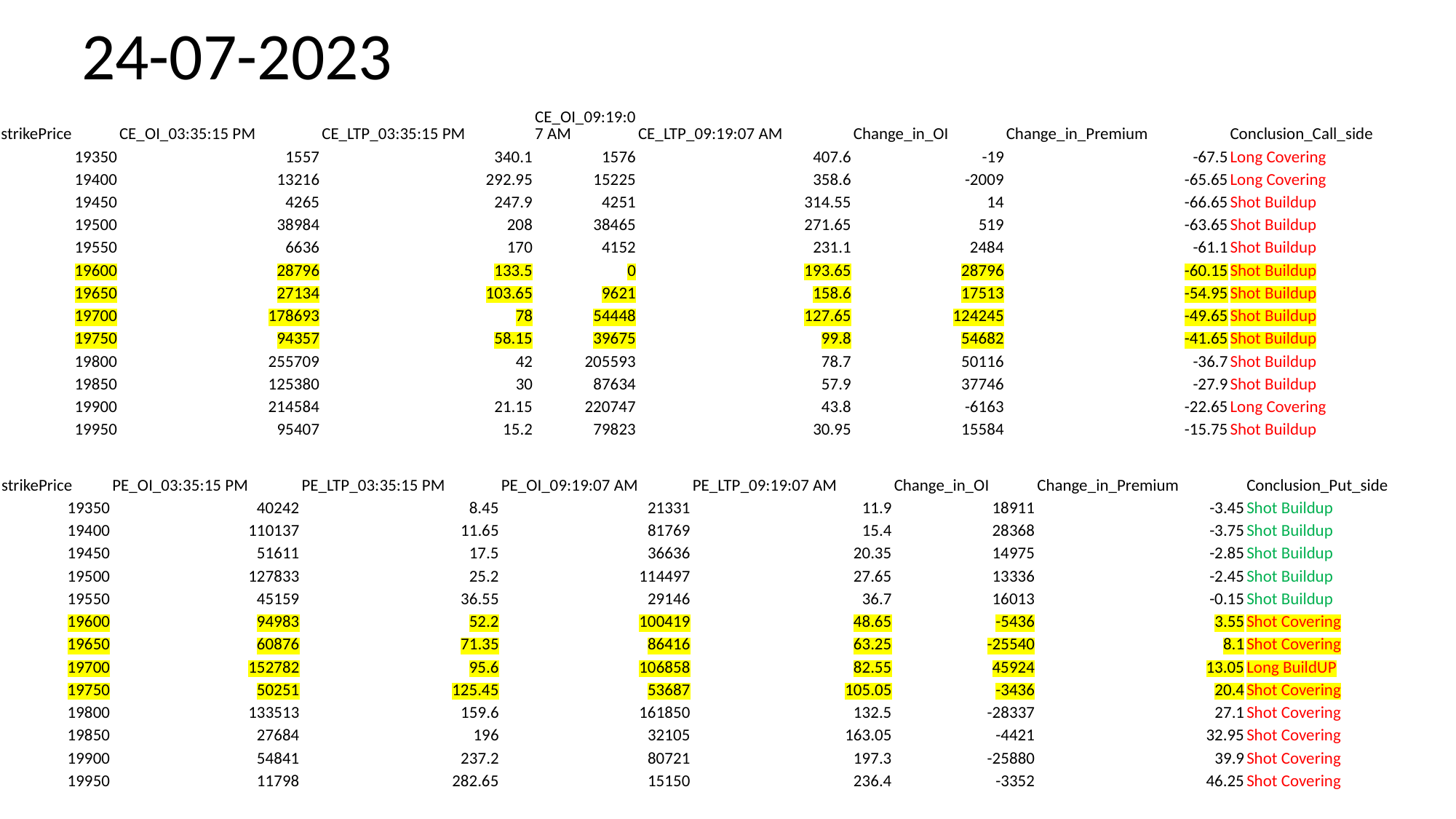

# 24-07-2023
| strikePrice | CE\_OI\_03:35:15 PM | CE\_LTP\_03:35:15 PM | CE\_OI\_09:19:07 AM | CE\_LTP\_09:19:07 AM | Change\_in\_OI | Change\_in\_Premium | Conclusion\_Call\_side |
| --- | --- | --- | --- | --- | --- | --- | --- |
| 19350 | 1557 | 340.1 | 1576 | 407.6 | -19 | -67.5 | Long Covering |
| 19400 | 13216 | 292.95 | 15225 | 358.6 | -2009 | -65.65 | Long Covering |
| 19450 | 4265 | 247.9 | 4251 | 314.55 | 14 | -66.65 | Shot Buildup |
| 19500 | 38984 | 208 | 38465 | 271.65 | 519 | -63.65 | Shot Buildup |
| 19550 | 6636 | 170 | 4152 | 231.1 | 2484 | -61.1 | Shot Buildup |
| 19600 | 28796 | 133.5 | 0 | 193.65 | 28796 | -60.15 | Shot Buildup |
| 19650 | 27134 | 103.65 | 9621 | 158.6 | 17513 | -54.95 | Shot Buildup |
| 19700 | 178693 | 78 | 54448 | 127.65 | 124245 | -49.65 | Shot Buildup |
| 19750 | 94357 | 58.15 | 39675 | 99.8 | 54682 | -41.65 | Shot Buildup |
| 19800 | 255709 | 42 | 205593 | 78.7 | 50116 | -36.7 | Shot Buildup |
| 19850 | 125380 | 30 | 87634 | 57.9 | 37746 | -27.9 | Shot Buildup |
| 19900 | 214584 | 21.15 | 220747 | 43.8 | -6163 | -22.65 | Long Covering |
| 19950 | 95407 | 15.2 | 79823 | 30.95 | 15584 | -15.75 | Shot Buildup |
| strikePrice | PE\_OI\_03:35:15 PM | PE\_LTP\_03:35:15 PM | PE\_OI\_09:19:07 AM | PE\_LTP\_09:19:07 AM | Change\_in\_OI | Change\_in\_Premium | Conclusion\_Put\_side |
| --- | --- | --- | --- | --- | --- | --- | --- |
| 19350 | 40242 | 8.45 | 21331 | 11.9 | 18911 | -3.45 | Shot Buildup |
| 19400 | 110137 | 11.65 | 81769 | 15.4 | 28368 | -3.75 | Shot Buildup |
| 19450 | 51611 | 17.5 | 36636 | 20.35 | 14975 | -2.85 | Shot Buildup |
| 19500 | 127833 | 25.2 | 114497 | 27.65 | 13336 | -2.45 | Shot Buildup |
| 19550 | 45159 | 36.55 | 29146 | 36.7 | 16013 | -0.15 | Shot Buildup |
| 19600 | 94983 | 52.2 | 100419 | 48.65 | -5436 | 3.55 | Shot Covering |
| 19650 | 60876 | 71.35 | 86416 | 63.25 | -25540 | 8.1 | Shot Covering |
| 19700 | 152782 | 95.6 | 106858 | 82.55 | 45924 | 13.05 | Long BuildUP |
| 19750 | 50251 | 125.45 | 53687 | 105.05 | -3436 | 20.4 | Shot Covering |
| 19800 | 133513 | 159.6 | 161850 | 132.5 | -28337 | 27.1 | Shot Covering |
| 19850 | 27684 | 196 | 32105 | 163.05 | -4421 | 32.95 | Shot Covering |
| 19900 | 54841 | 237.2 | 80721 | 197.3 | -25880 | 39.9 | Shot Covering |
| 19950 | 11798 | 282.65 | 15150 | 236.4 | -3352 | 46.25 | Shot Covering |